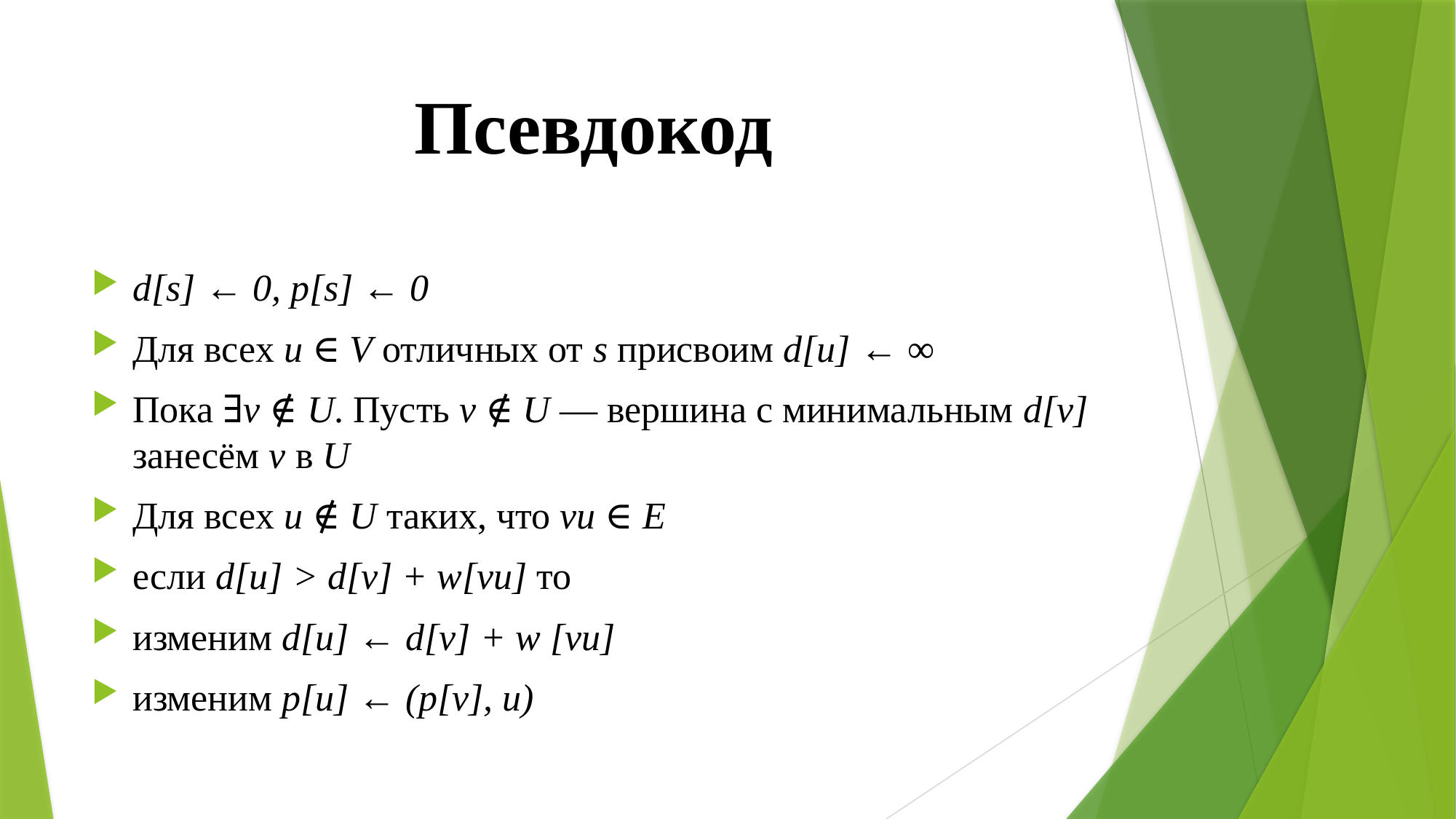

# Псевдокод
d[s] ← 0, p[s] ← 0
Для всех u ∈ V отличных от s присвоим d[u] ← ∞
Пока ∃ν ∉ U. Пусть ν ∉ U — вершина с минимальным d[ν] занесём ν в U
Для всех u ∉ U таких, что νu ∈ E
если d[u] > d[ν] + w[νu] то
изменим d[u] ← d[ν] + w [νu]
изменим p[u] ← (p[ν], u)